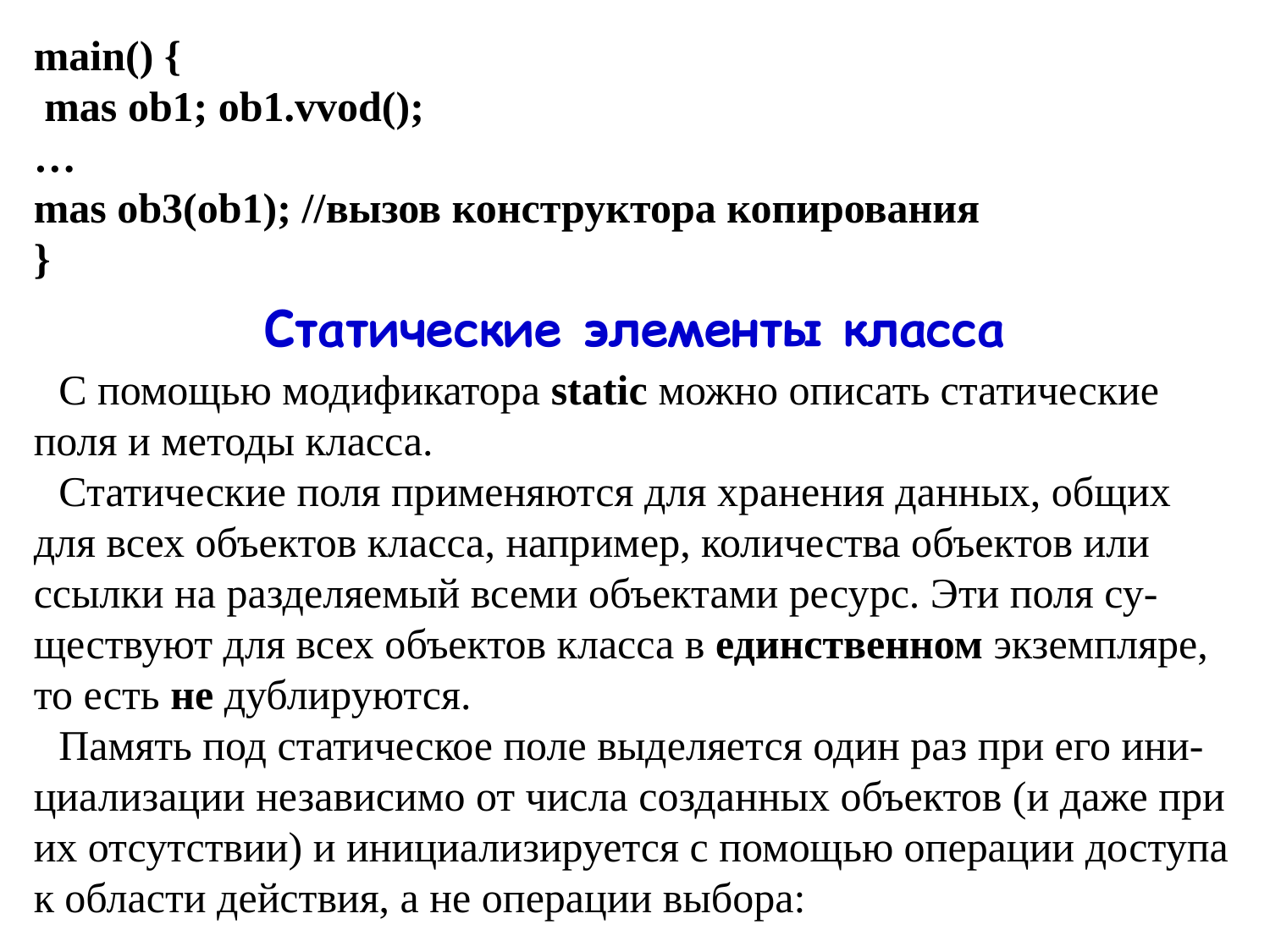

main() {
 mas ob1; ob1.vvod();
…
mas ob3(ob1); //вызов конструктора копирования
}
# Статические элементы класса
С помощью модификатора static можно описать статические поля и методы класса.
Статические поля применяются для хранения данных, общих для всех объектов класса, например, количества объектов или ссылки на разделяемый всеми объектами ресурс. Эти поля су-ществуют для всех объектов класса в единственном экземпляре, то есть не дублируются.
Память под статическое поле выделяется один раз при его ини-циализации независимо от числа созданных объектов (и даже при их отсутствии) и инициализируется с помощью операции доступа к области действия, а не операции выбора: